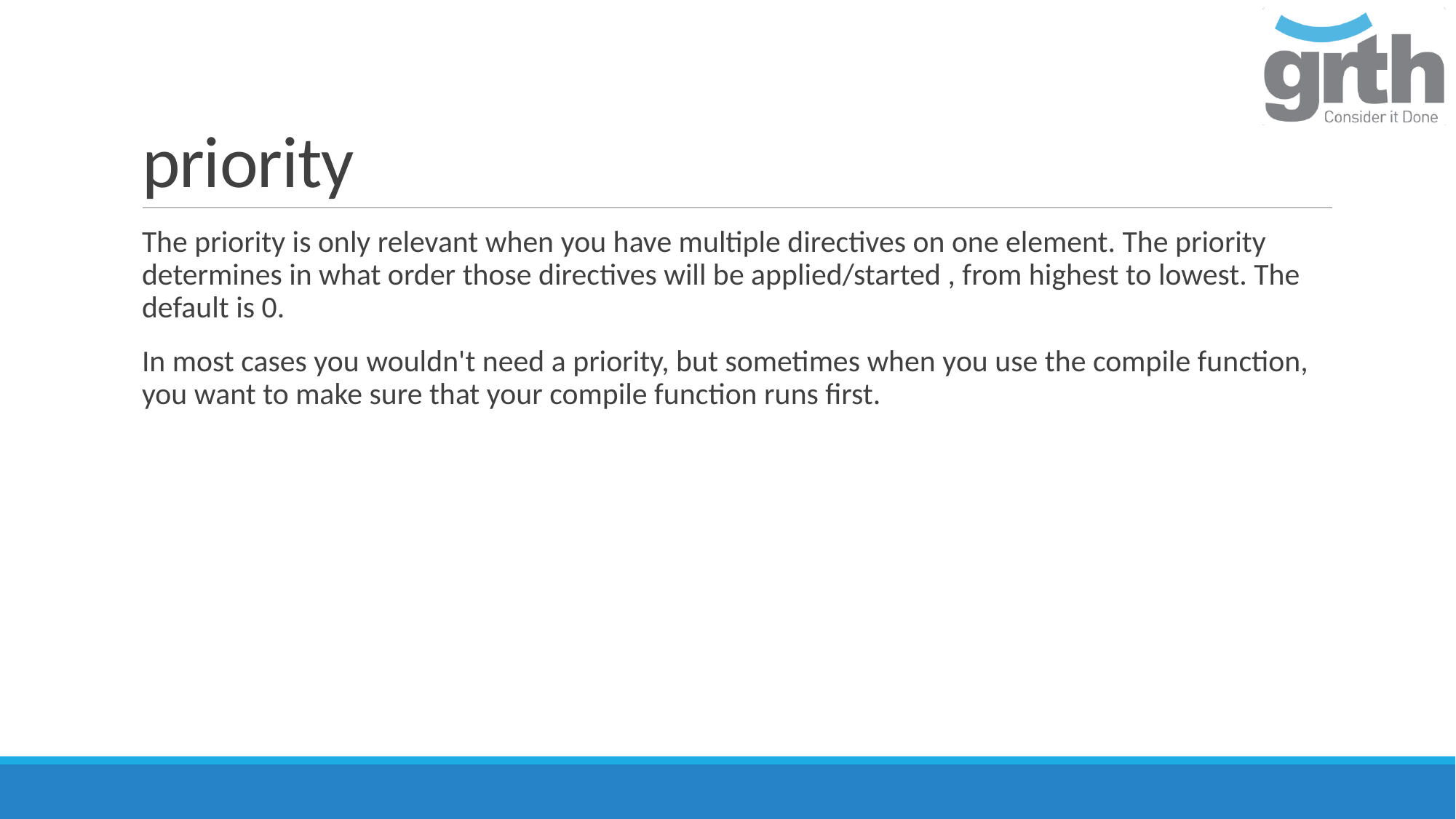

# priority
The priority is only relevant when you have multiple directives on one element. The priority determines in what order those directives will be applied/started , from highest to lowest. The default is 0.
In most cases you wouldn't need a priority, but sometimes when you use the compile function, you want to make sure that your compile function runs first.